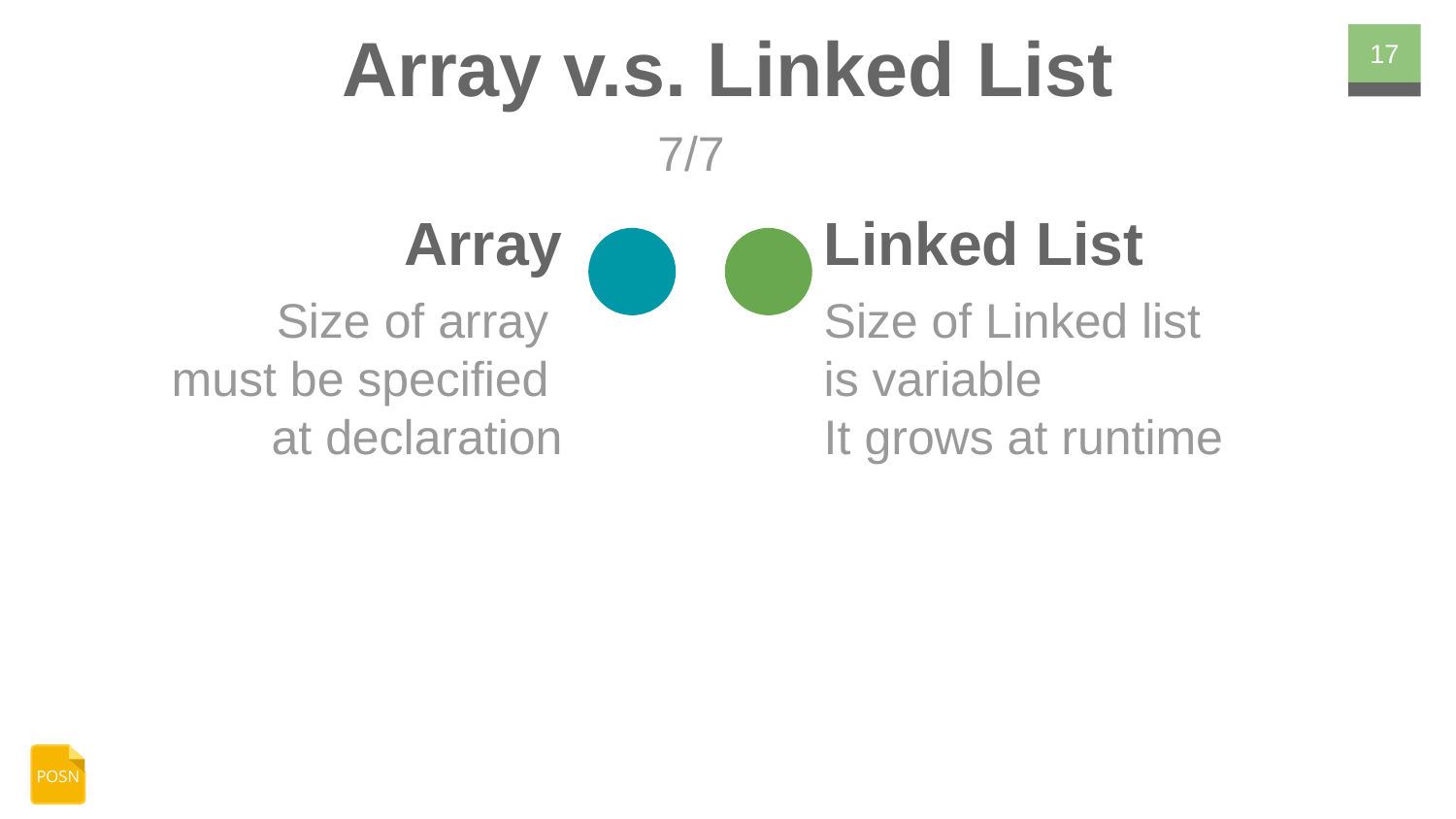

# Array v.s. Linked List
17
7/7
Linked List
Array

Size of Linked list
is variable
It grows at runtime
Size of array
must be specified
at declaration